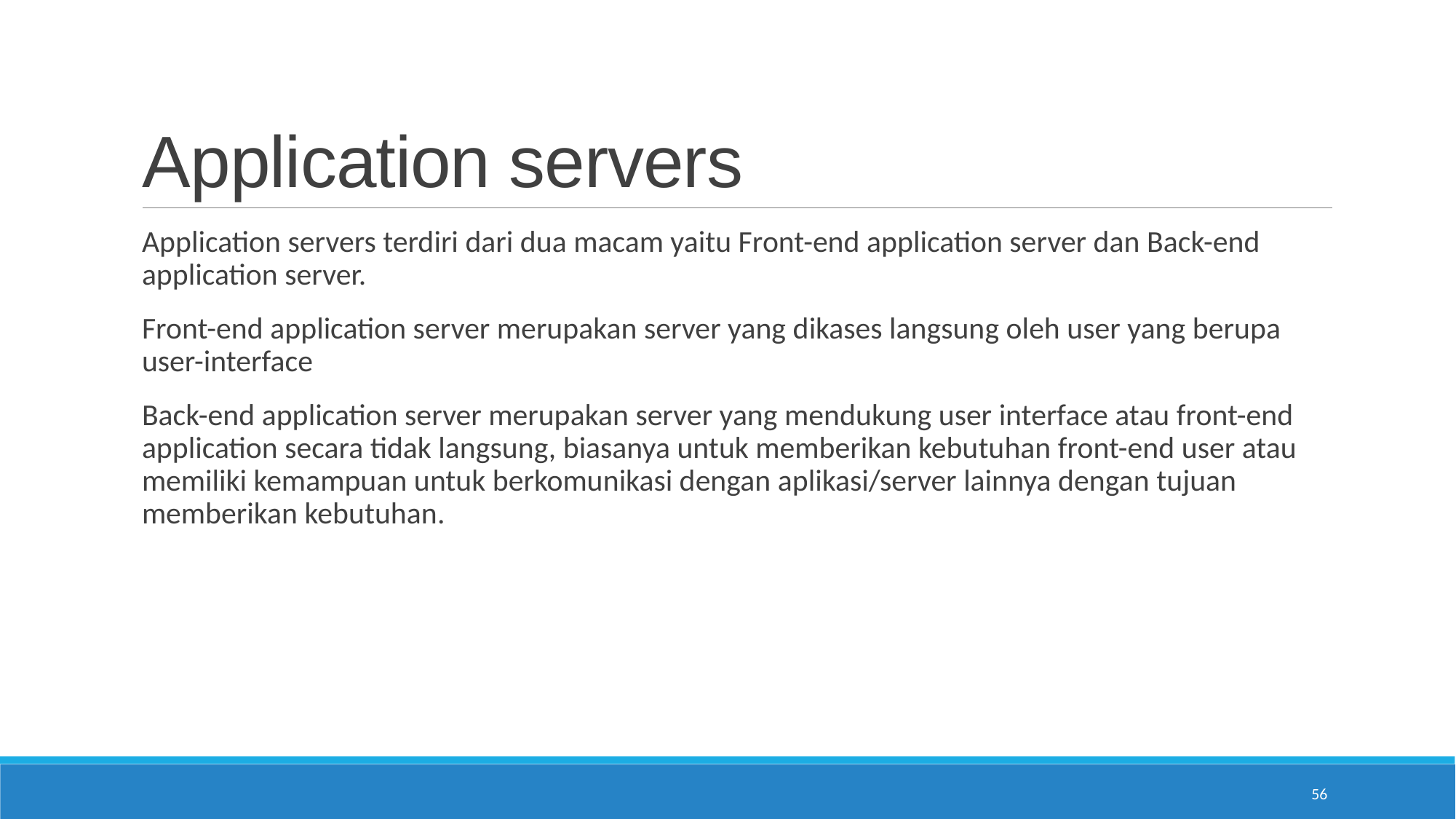

# Application servers
Application servers terdiri dari dua macam yaitu Front-end application server dan Back-end application server.
Front-end application server merupakan server yang dikases langsung oleh user yang berupa user-interface
Back-end application server merupakan server yang mendukung user interface atau front-end application secara tidak langsung, biasanya untuk memberikan kebutuhan front-end user atau memiliki kemampuan untuk berkomunikasi dengan aplikasi/server lainnya dengan tujuan memberikan kebutuhan.
56